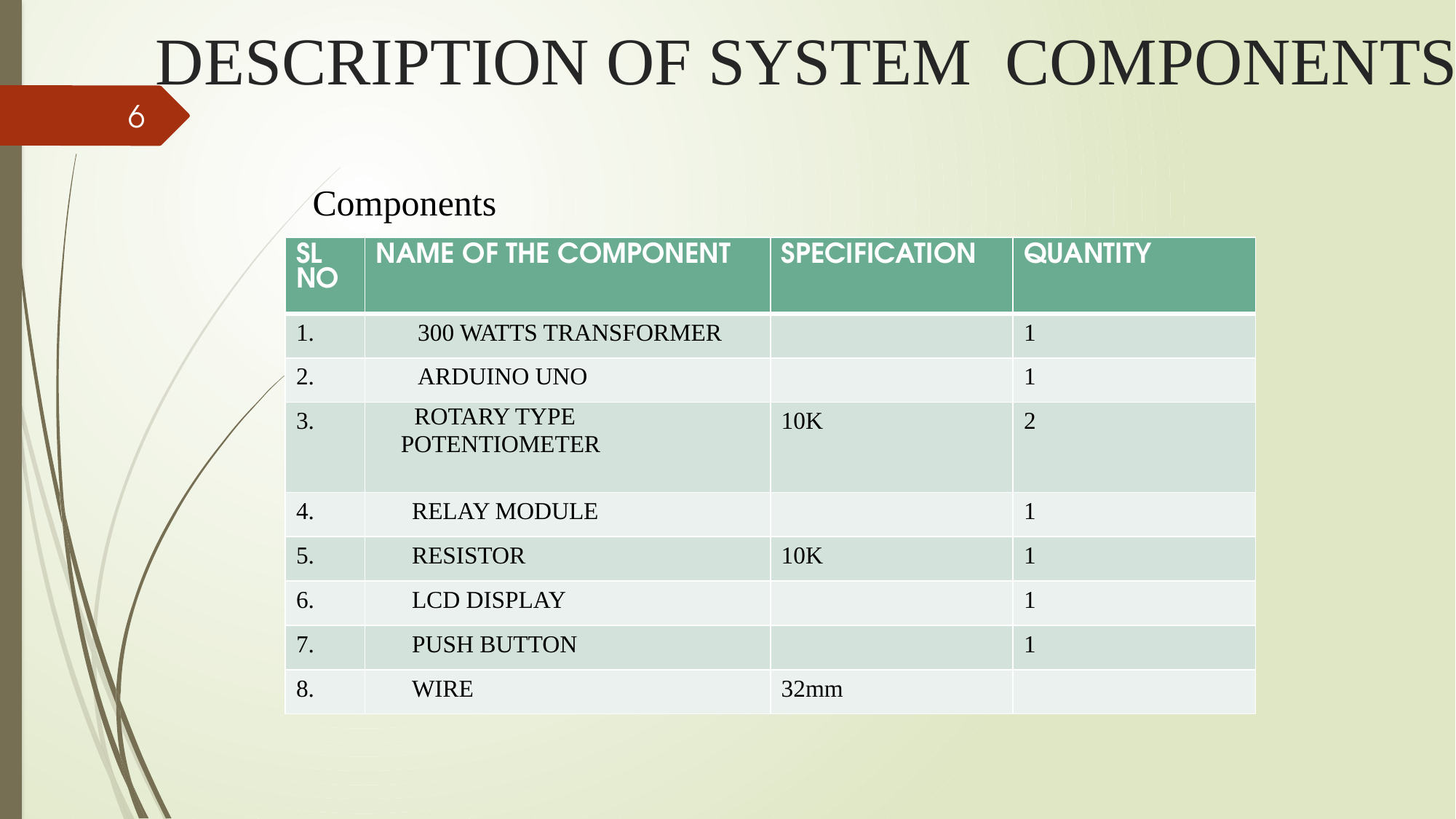

# DESCRIPTION OF SYSTEM  COMPONENTS
6
Components
| SL NO | NAME OF THE COMPONENT | SPECIFICATION | QUANTITY |
| --- | --- | --- | --- |
| 1. | 300 WATTS TRANSFORMER |  | 1 |
| 2. | ARDUINO UNO |  | 1 |
| 3. | ROTARY TYPE POTENTIOMETER | 10K | 2 |
| 4. | RELAY MODULE |  | 1 |
| 5. | RESISTOR | 10K | 1 |
| 6. | LCD DISPLAY |  | 1 |
| 7. | PUSH BUTTON |  | 1 |
| 8. | WIRE | 32mm |  |